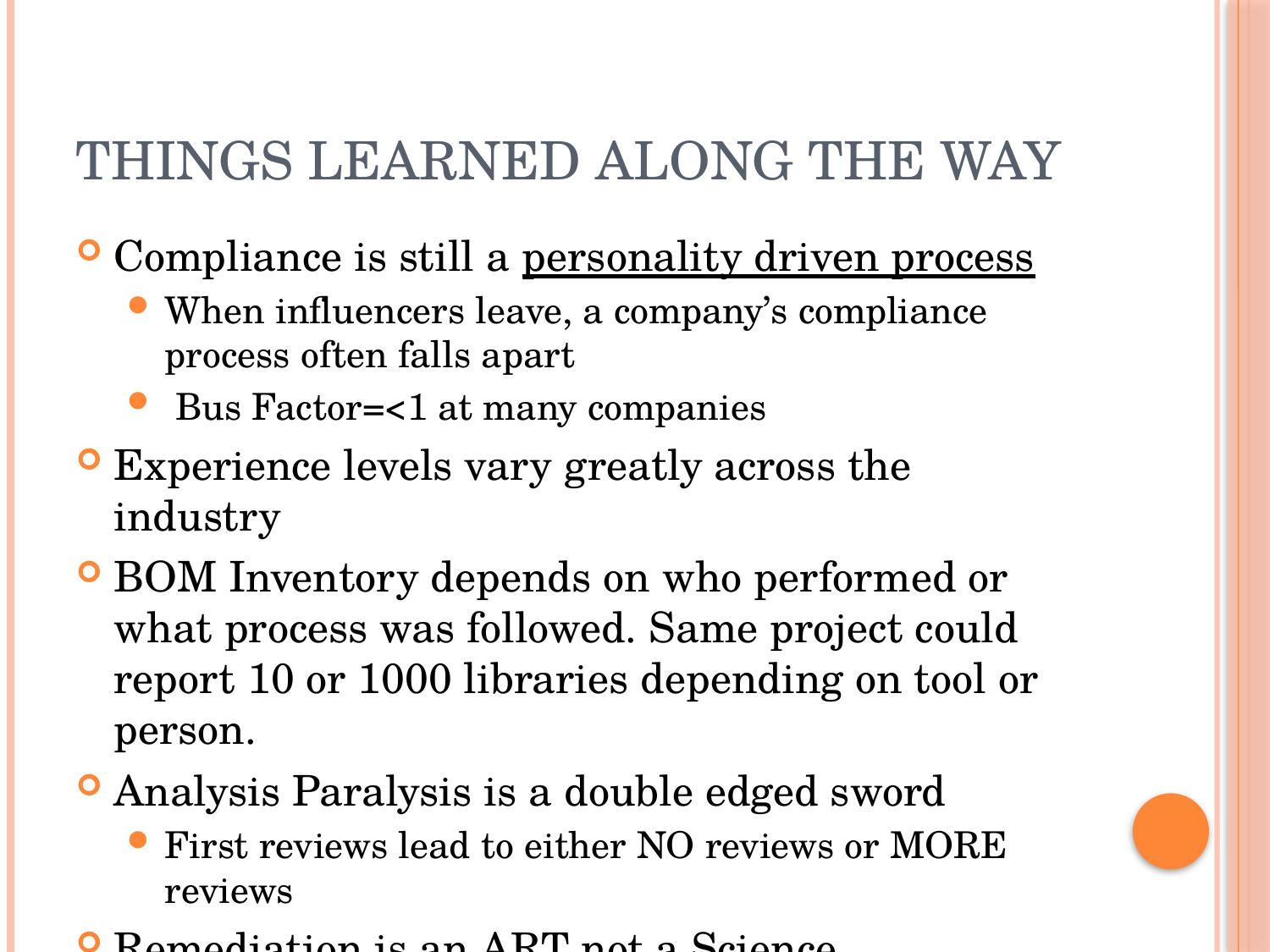

# Things learned along the way
Compliance is still a personality driven process
When influencers leave, a company’s compliance process often falls apart
 Bus Factor=<1 at many companies
Experience levels vary greatly across the industry
BOM Inventory depends on who performed or what process was followed. Same project could report 10 or 1000 libraries depending on tool or person.
Analysis Paralysis is a double edged sword
First reviews lead to either NO reviews or MORE reviews
Remediation is an ART not a Science